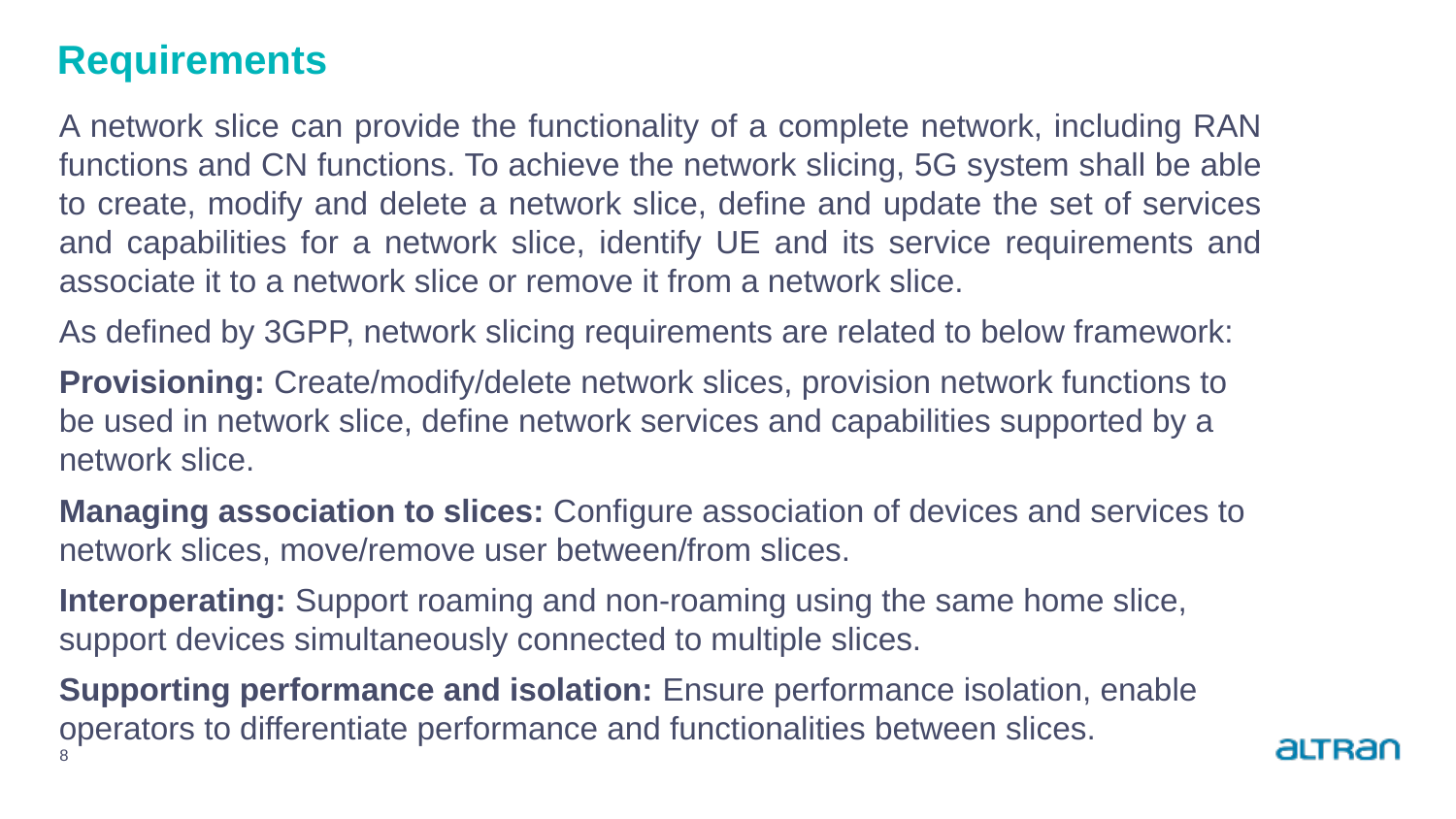

# Requirements
A network slice can provide the functionality of a complete network, including RAN functions and CN functions. To achieve the network slicing, 5G system shall be able to create, modify and delete a network slice, define and update the set of services and capabilities for a network slice, identify UE and its service requirements and associate it to a network slice or remove it from a network slice.
As defined by 3GPP, network slicing requirements are related to below framework:
Provisioning: Create/modify/delete network slices, provision network functions to be used in network slice, define network services and capabilities supported by a network slice.
Managing association to slices: Configure association of devices and services to network slices, move/remove user between/from slices.
Interoperating: Support roaming and non-roaming using the same home slice, support devices simultaneously connected to multiple slices.
Supporting performance and isolation: Ensure performance isolation, enable operators to differentiate performance and functionalities between slices.
8